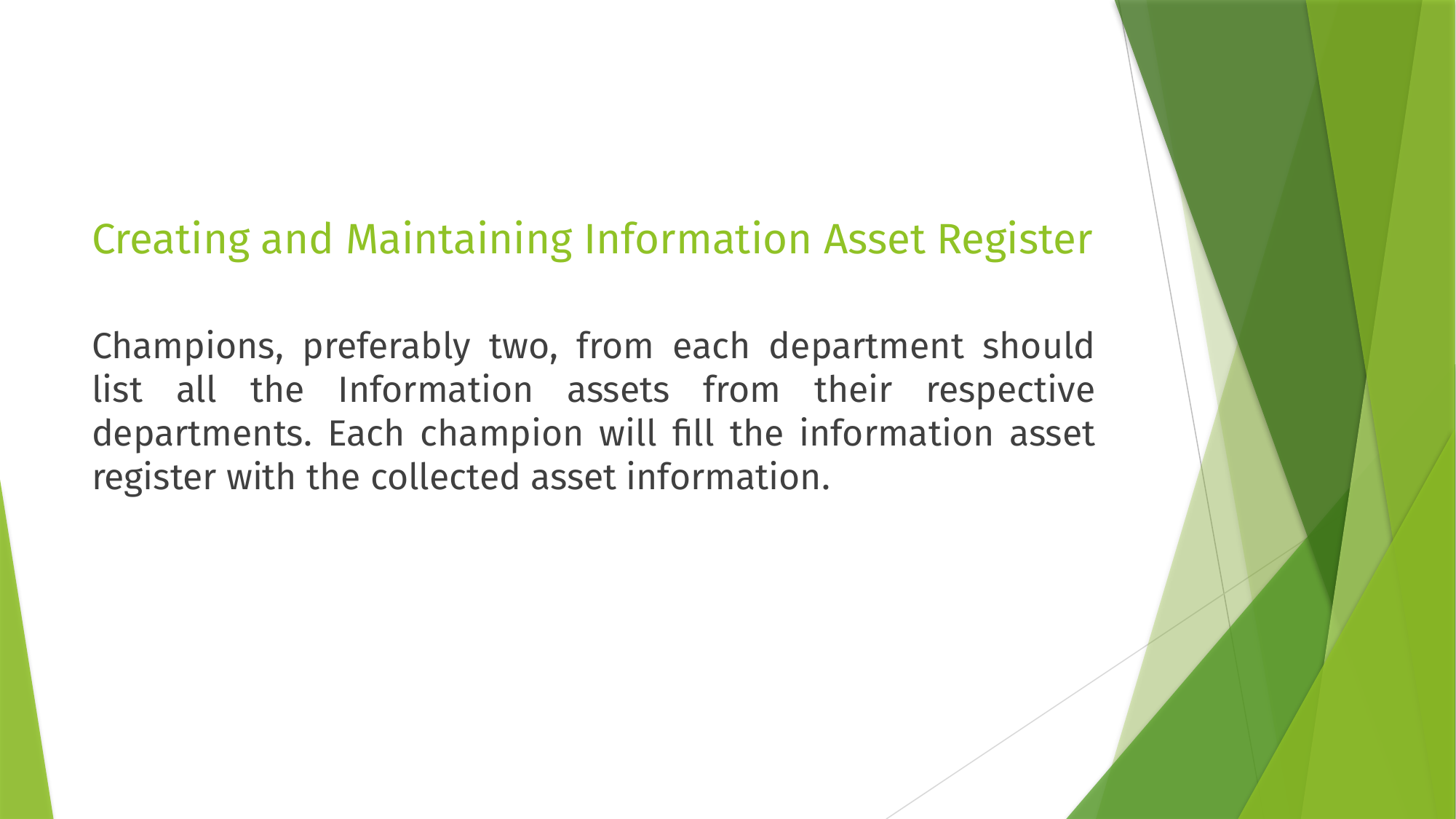

# Creating and Maintaining Information Asset Register

Champions, preferably two, from each department should list all the Information assets from their respective departments. Each champion will fill the information asset register with the collected asset information.